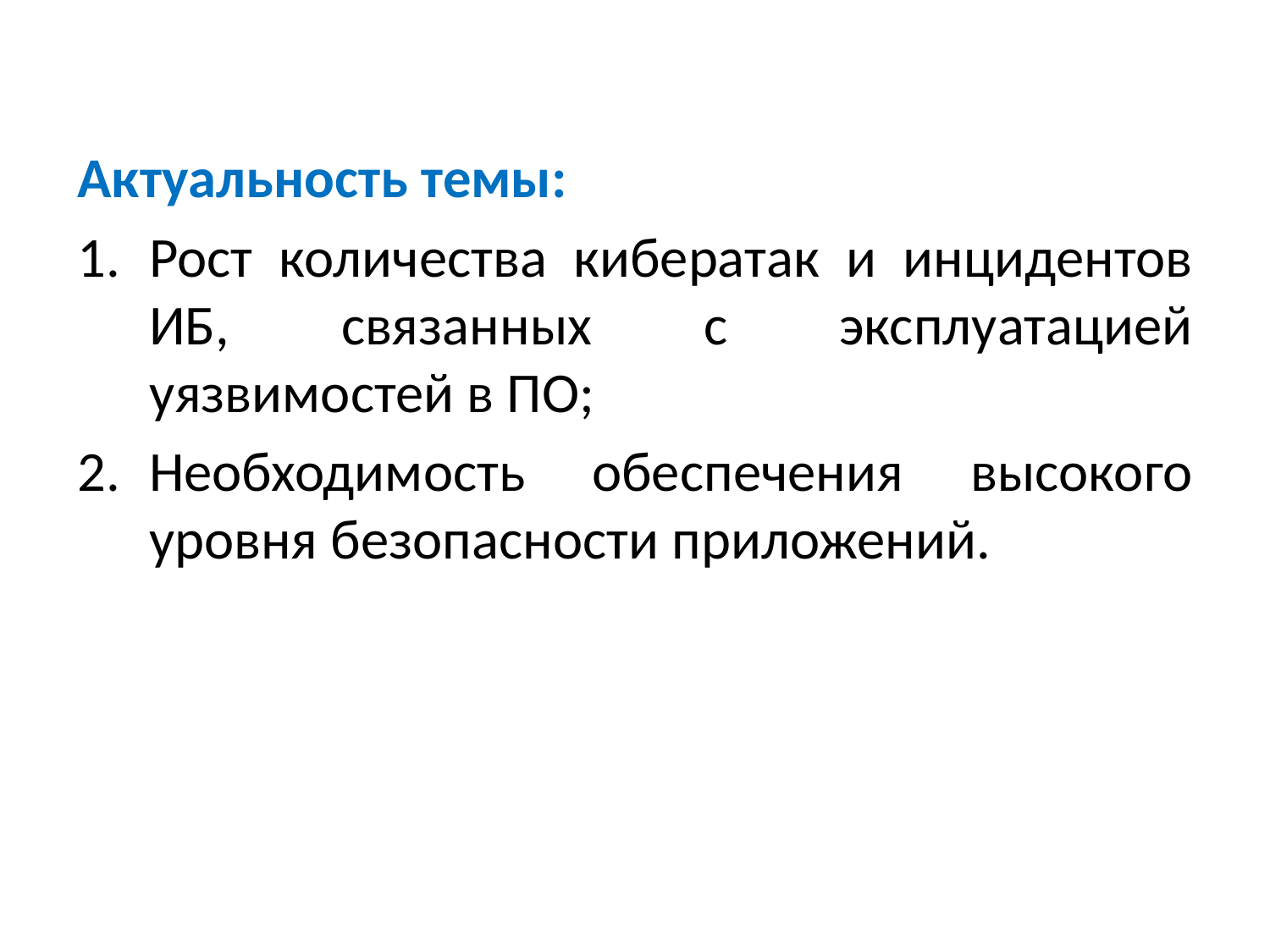

Актуальность темы:
Рост количества кибератак и инцидентов ИБ, связанных с эксплуатацией уязвимостей в ПО;
Необходимость обеспечения высокого уровня безопасности приложений.